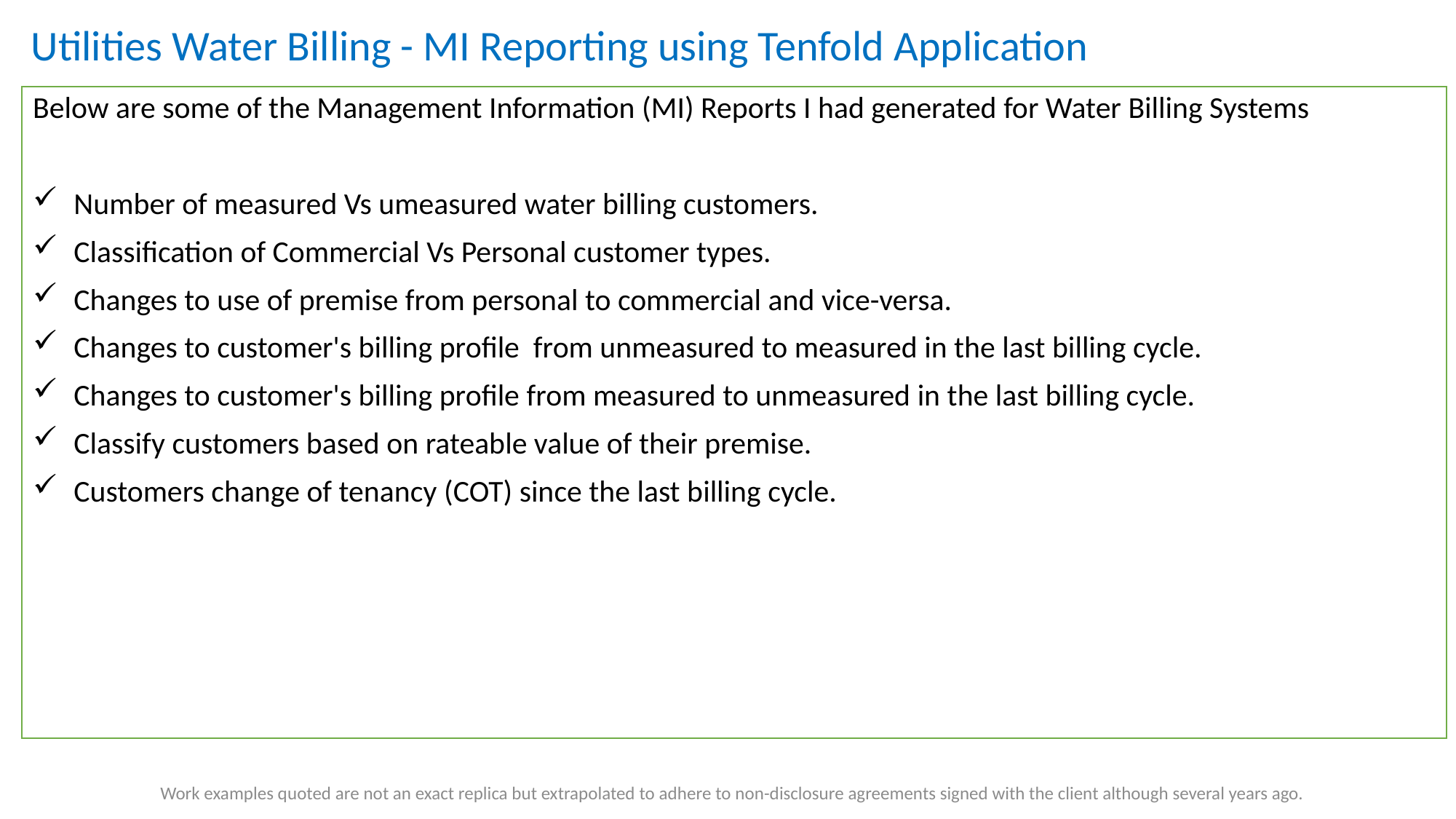

# Utilities Water Billing - MI Reporting using Tenfold Application
Below are some of the Management Information (MI) Reports I had generated for Water Billing Systems

Number of measured Vs umeasured water billing customers.
Classification of Commercial Vs Personal customer types.
Changes to use of premise from personal to commercial and vice-versa.
Changes to customer's billing profile  from unmeasured to measured in the last billing cycle.
Changes to customer's billing profile from measured to unmeasured in the last billing cycle.
Classify customers based on rateable value of their premise.
Customers change of tenancy (COT) since the last billing cycle.

Work examples quoted are not an exact replica but extrapolated to adhere to non-disclosure agreements signed with the client although several years ago.